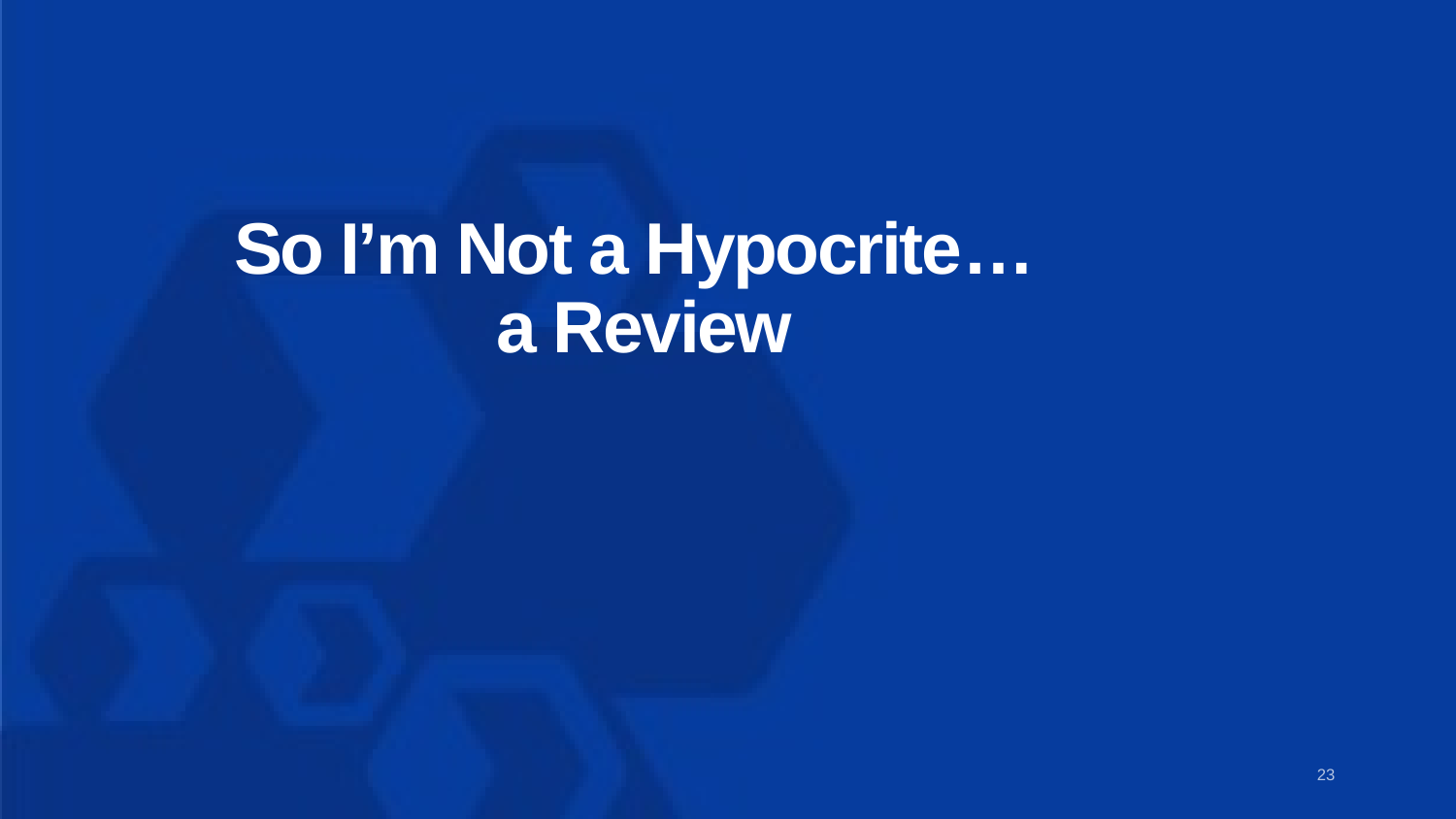

So I’m Not a Hypocrite…
a Review

23